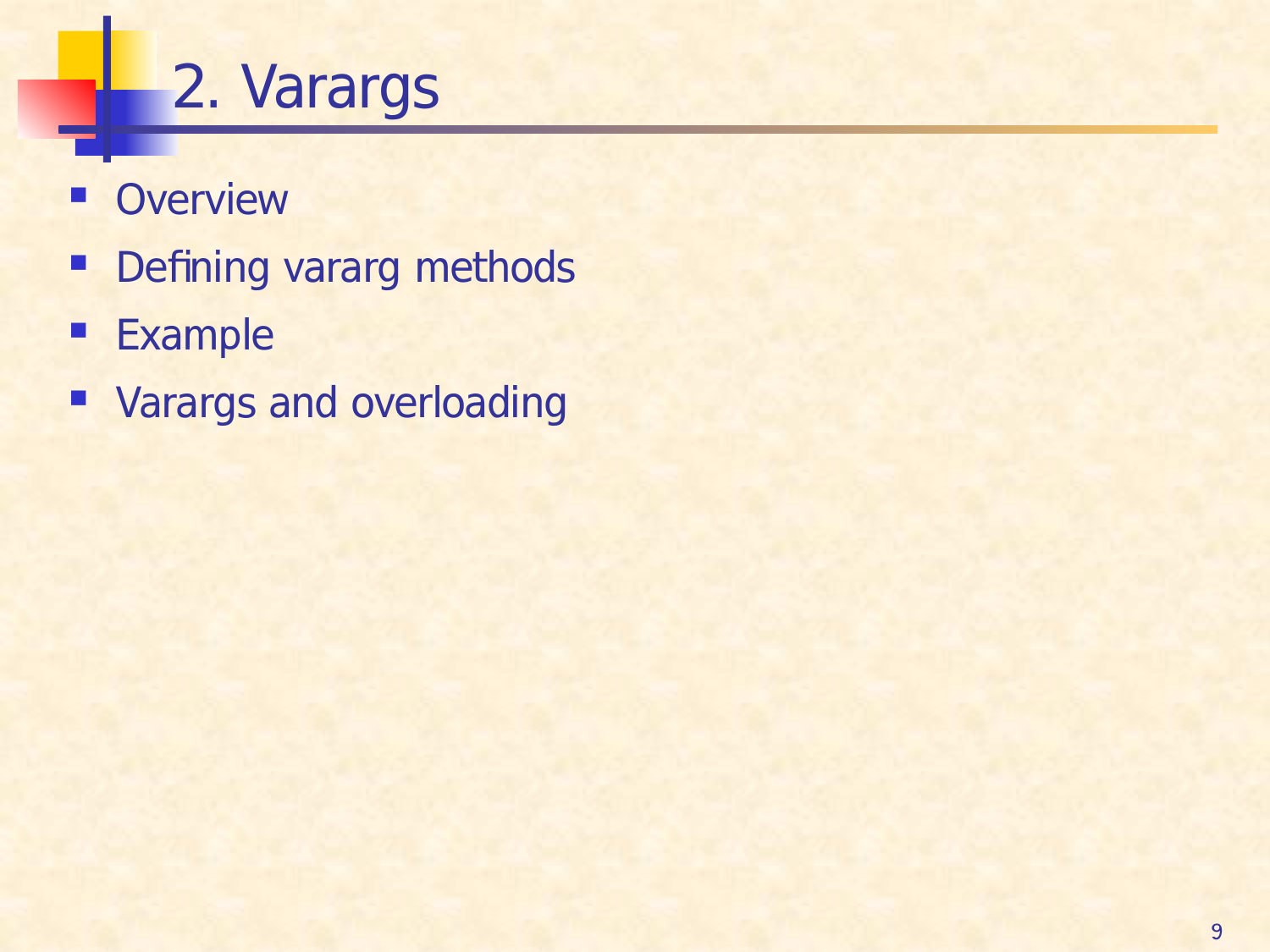

# 2. Varargs
Overview
Defining vararg methods
Example
Varargs and overloading

9